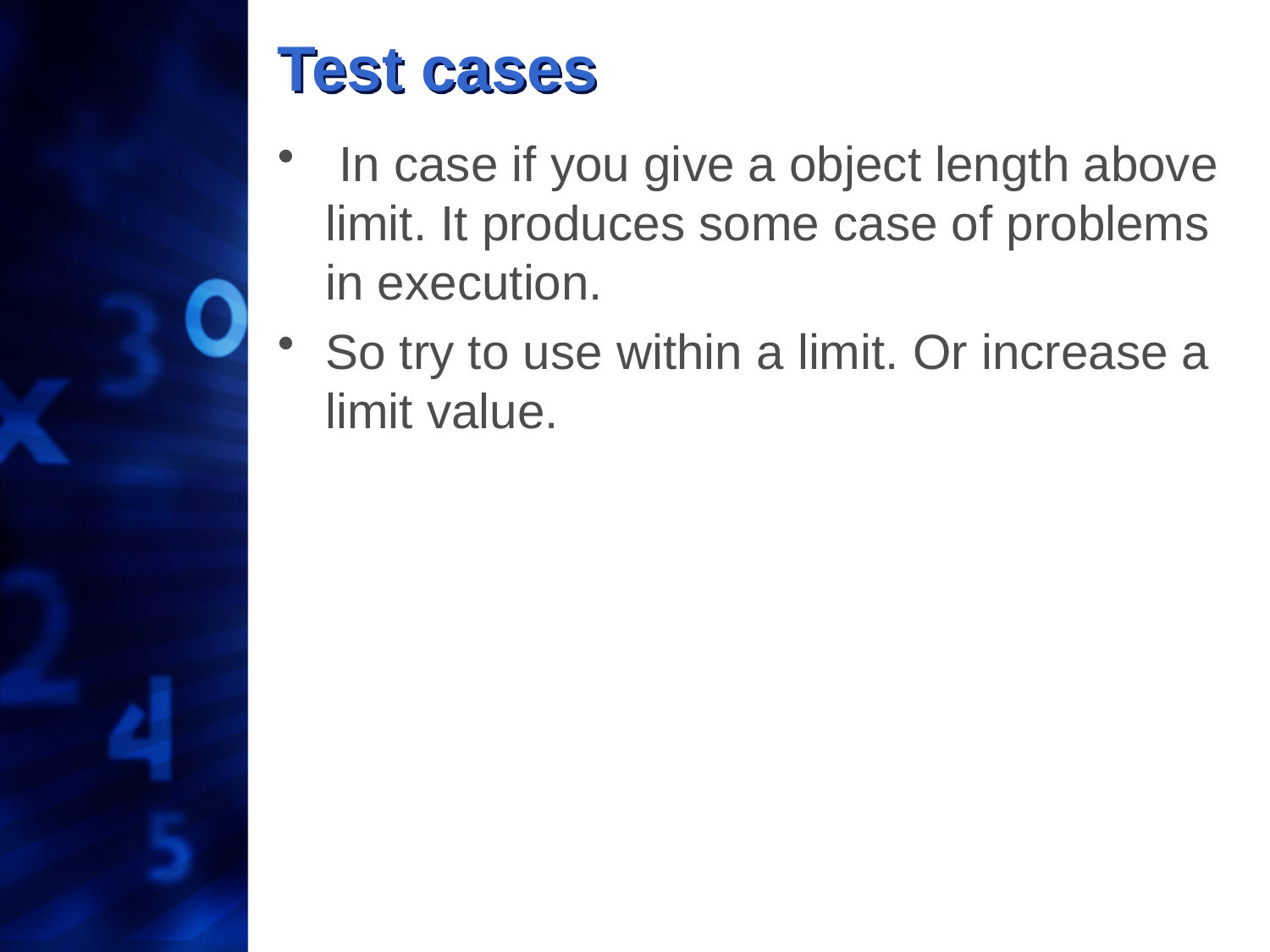

# Test cases
 In case if you give a object length above limit. It produces some case of problems in execution.
So try to use within a limit. Or increase a limit value.